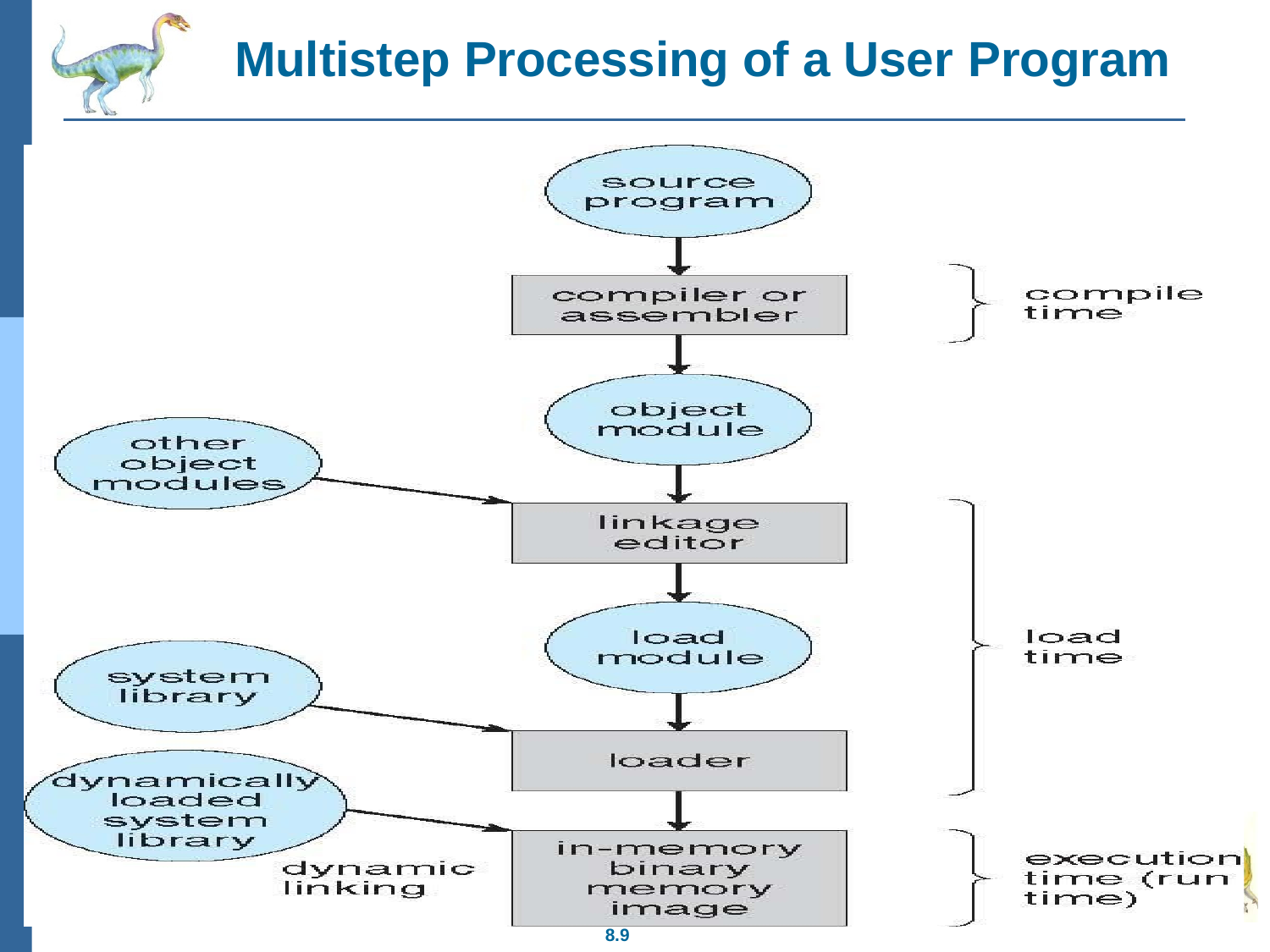

# Multistep Processing of a User Program

8.9